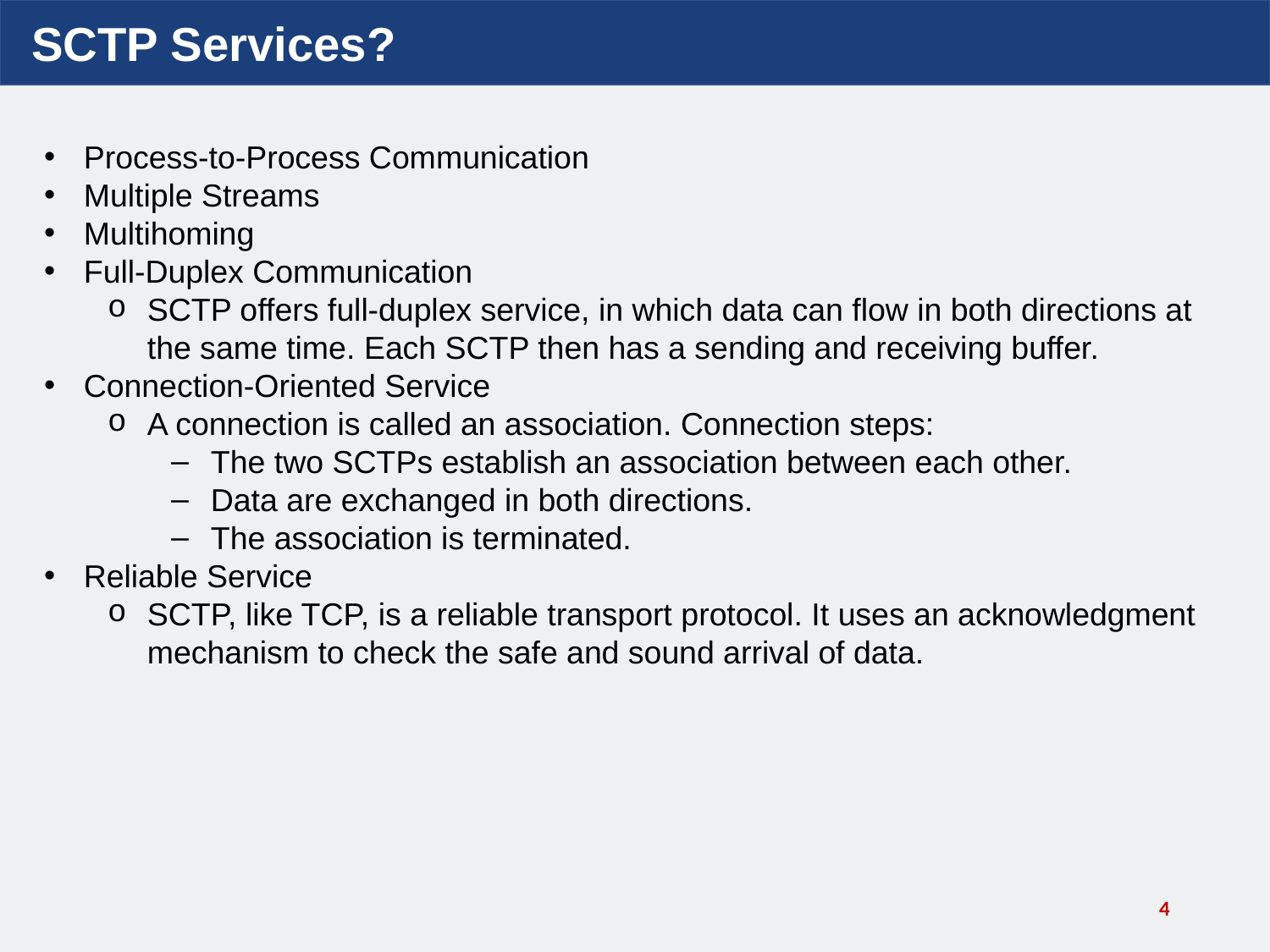

SCTP Services?
Process-to-Process Communication
Multiple Streams
Multihoming
Full-Duplex Communication
SCTP offers full-duplex service, in which data can flow in both directions at the same time. Each SCTP then has a sending and receiving buffer.
Connection-Oriented Service
A connection is called an association. Connection steps:
The two SCTPs establish an association between each other.
Data are exchanged in both directions.
The association is terminated.
Reliable Service
SCTP, like TCP, is a reliable transport protocol. It uses an acknowledgment mechanism to check the safe and sound arrival of data.

4